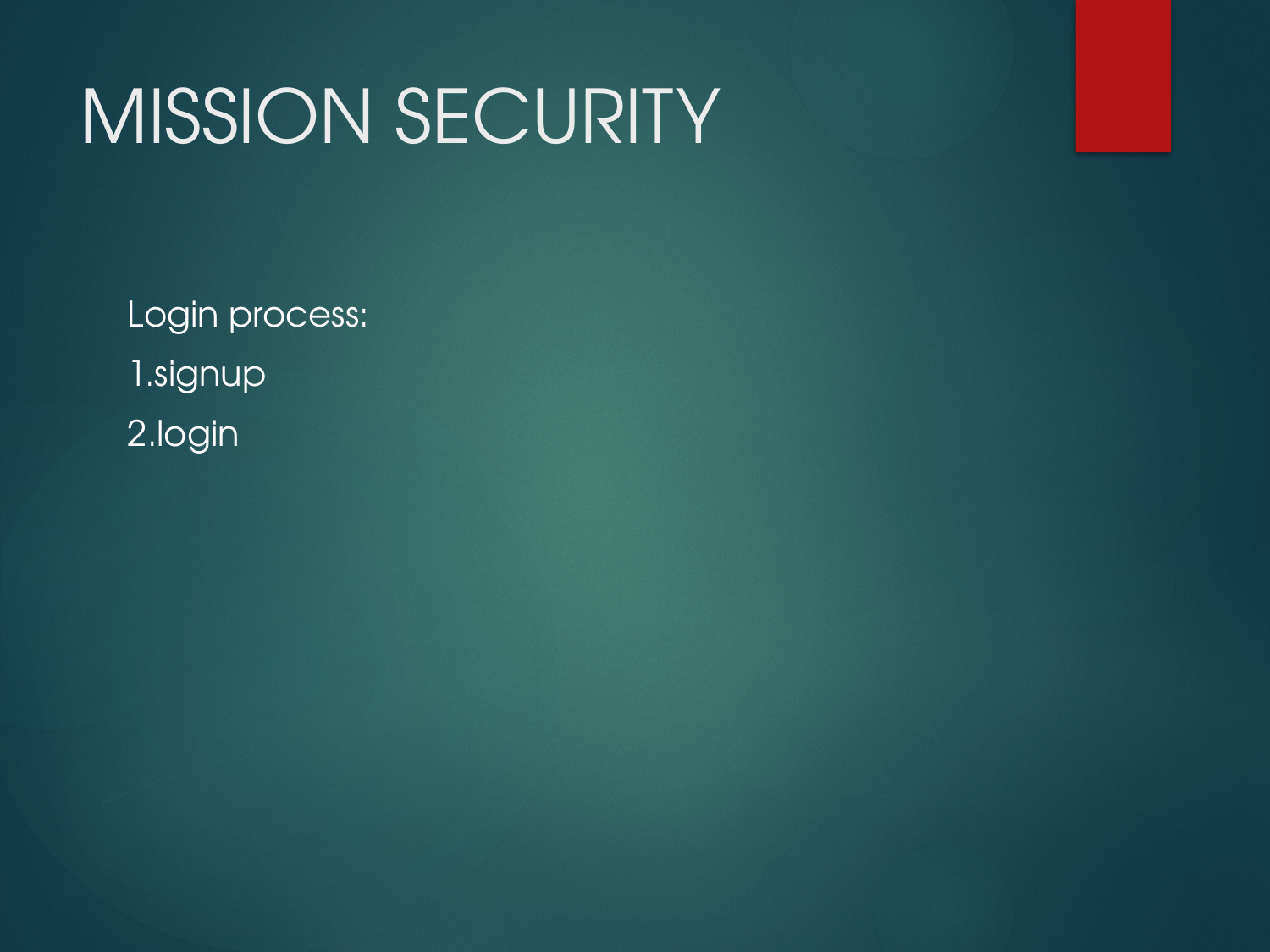

# MISSION SECURITY
Login process:
1.signup
2.login